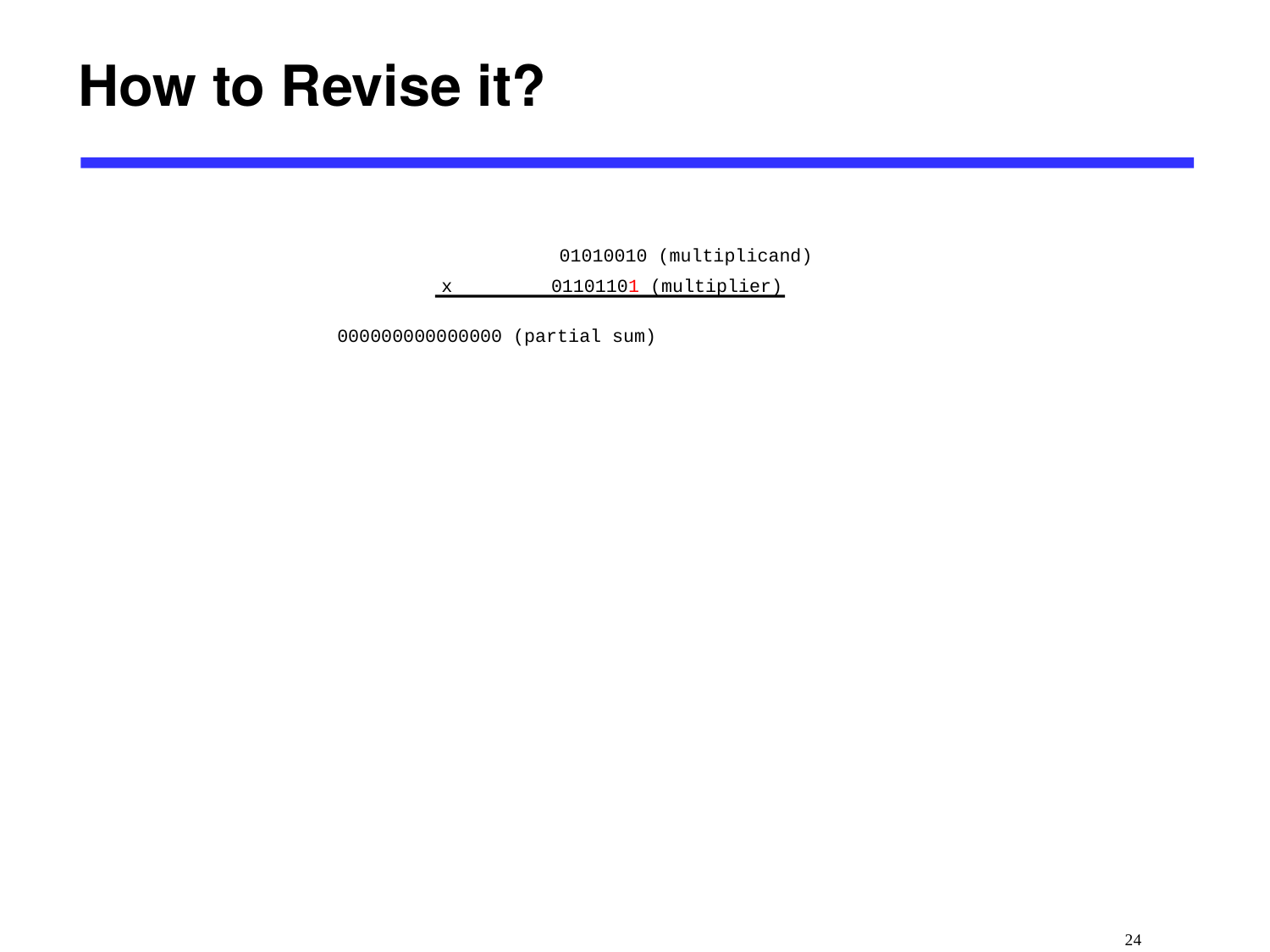

# How to Revise it?
01010010 (multiplicand)
x
01101101 (multiplier)
000000000000000 (partial sum)

                           24